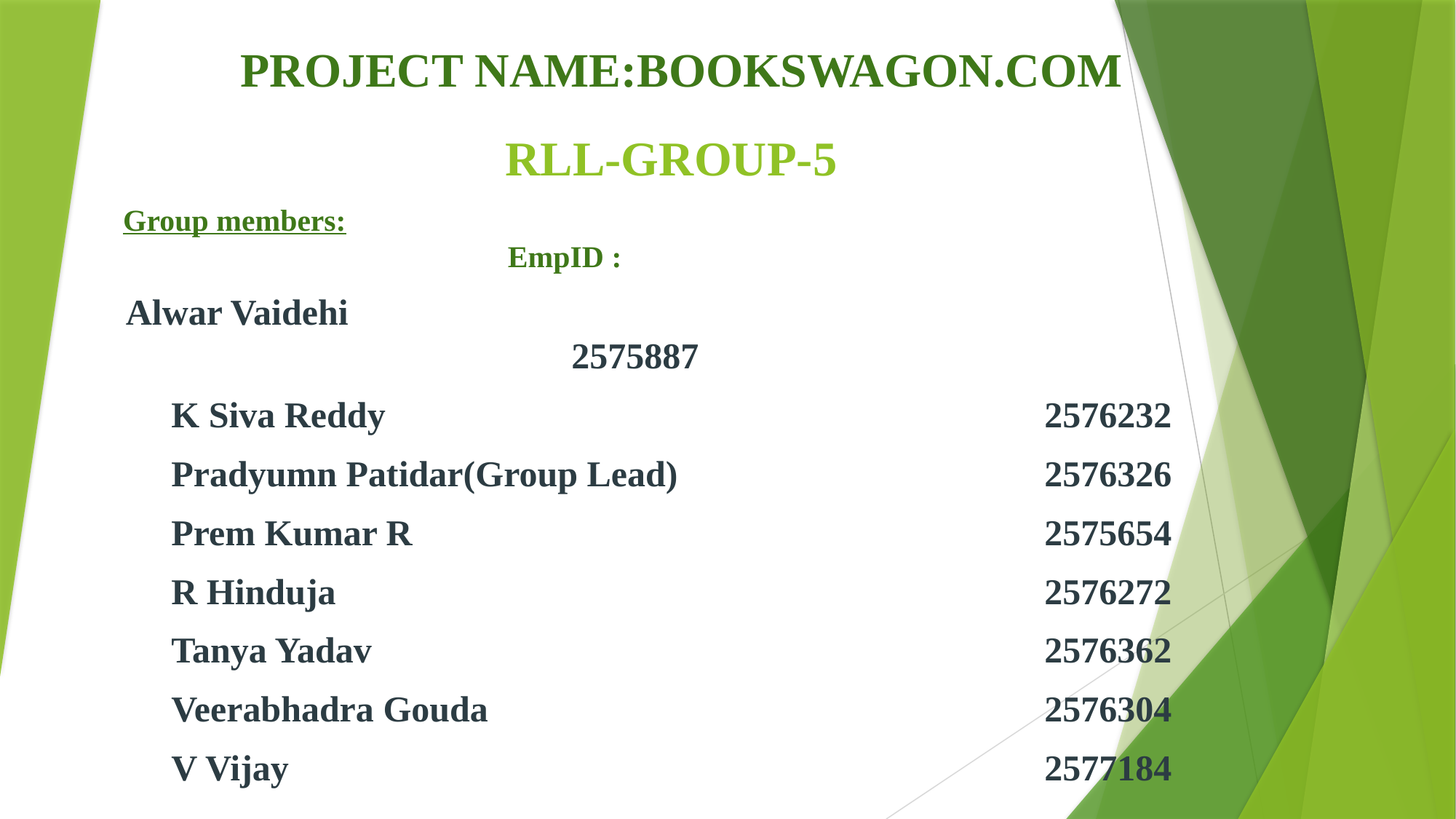

# PROJECT NAME:BOOKSWAGON.COM
RLL-GROUP-5
Group members:							                EmpID :
Alwar Vaidehi                                     					2575887
K Siva Reddy                                                        		2576232
Pradyumn Patidar(Group Lead)                        		2576326
Prem Kumar R                                                             	2575654
R Hinduja                                                                       	2576272
Tanya Yadav                                                              	2576362
Veerabhadra Gouda                                                 		2576304
V Vijay                                                                           	2577184